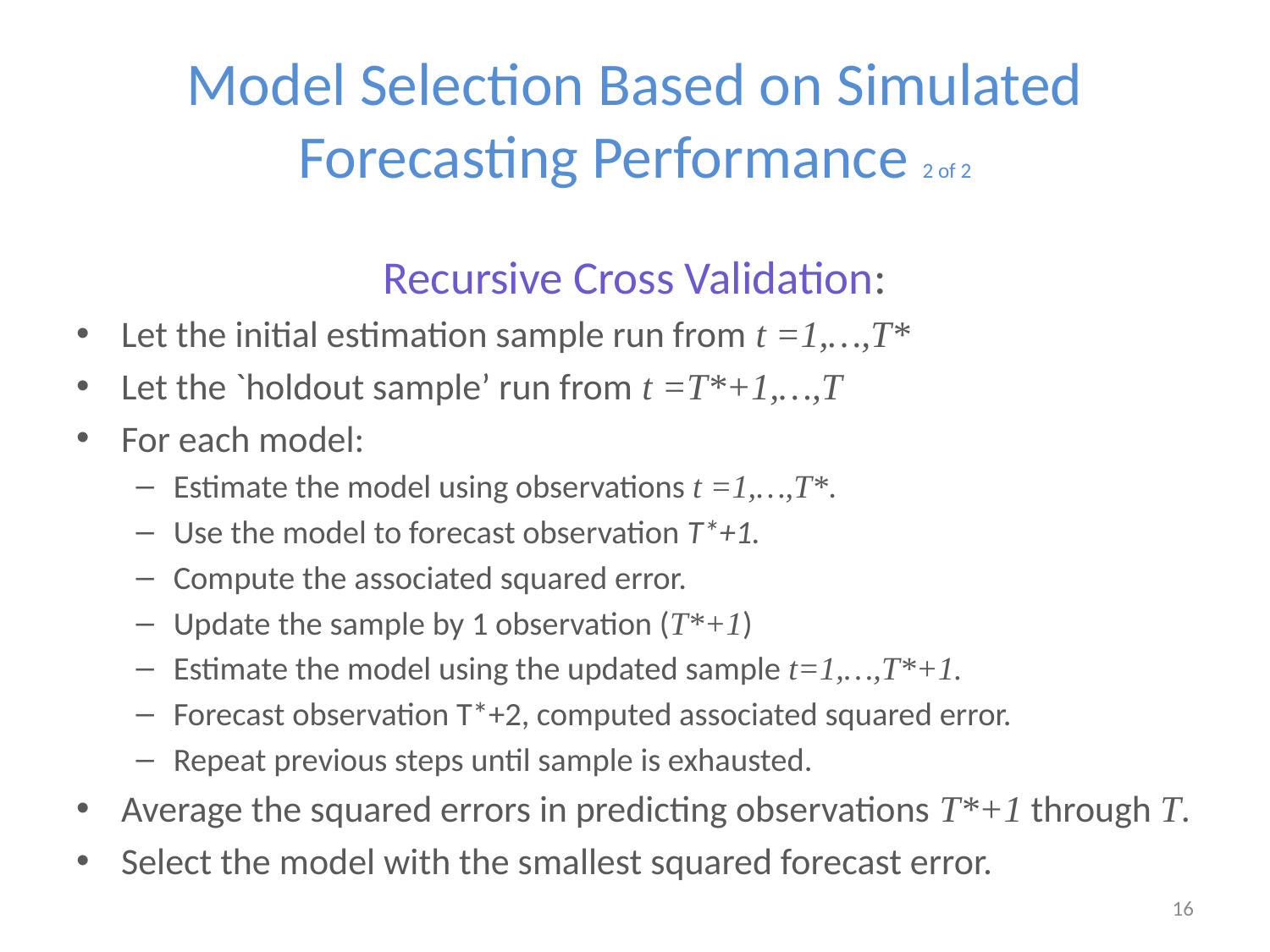

# Model Selection Based on Simulated Forecasting Performance 2 of 2
Recursive Cross Validation:
Let the initial estimation sample run from t =1,…,T*
Let the `holdout sample’ run from t =T*+1,…,T
For each model:
Estimate the model using observations t =1,…,T*.
Use the model to forecast observation T*+1.
Compute the associated squared error.
Update the sample by 1 observation (T*+1)
Estimate the model using the updated sample t=1,…,T*+1.
Forecast observation T*+2, computed associated squared error.
Repeat previous steps until sample is exhausted.
Average the squared errors in predicting observations T*+1 through T.
Select the model with the smallest squared forecast error.

16